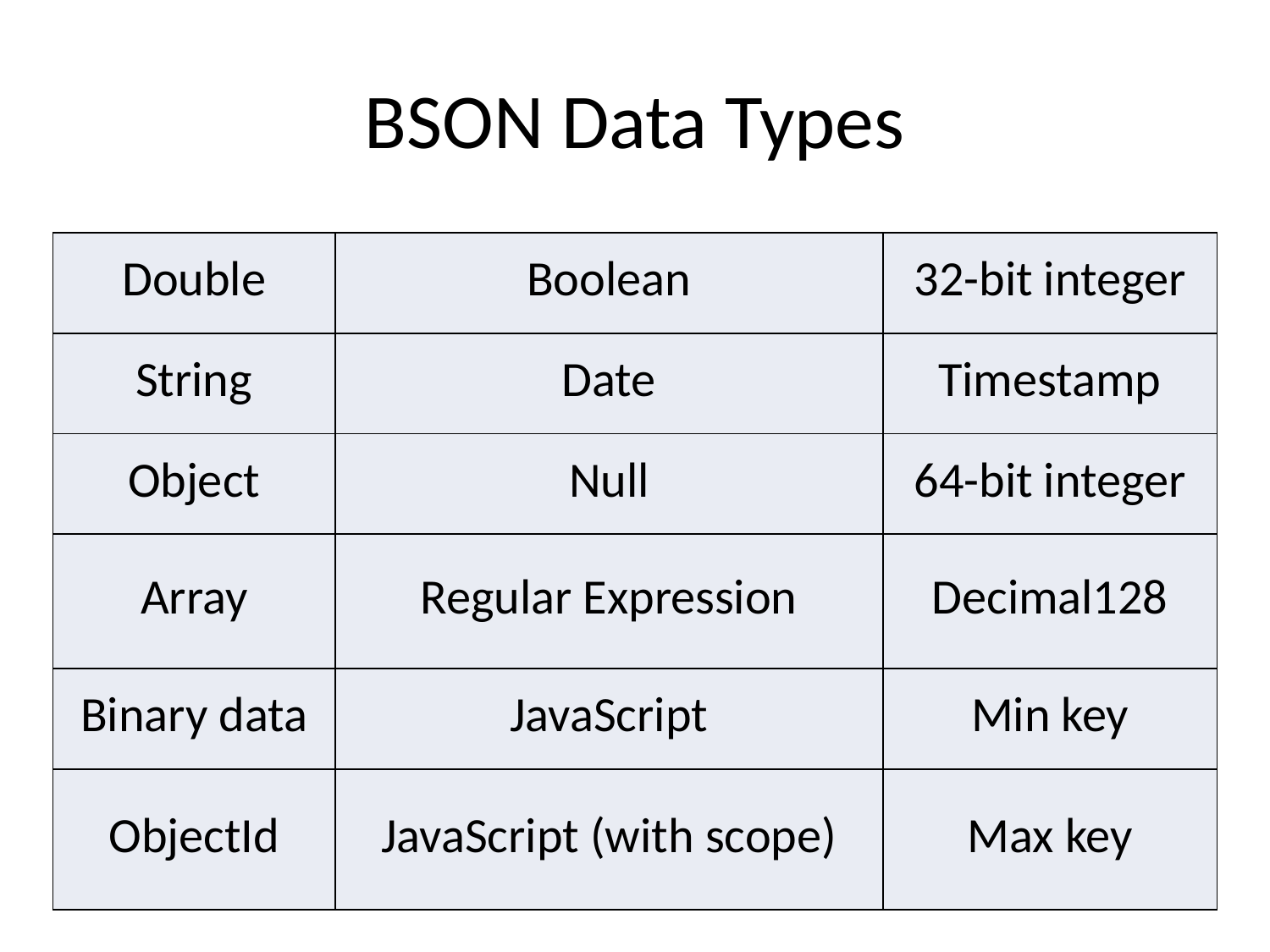

# BSON Data Types
| Double | Boolean | 32-bit integer |
| --- | --- | --- |
| String | Date | Timestamp |
| Object | Null | 64-bit integer |
| Array | Regular Expression | Decimal128 |
| Binary data | JavaScript | Min key |
| ObjectId | JavaScript (with scope) | Max key |